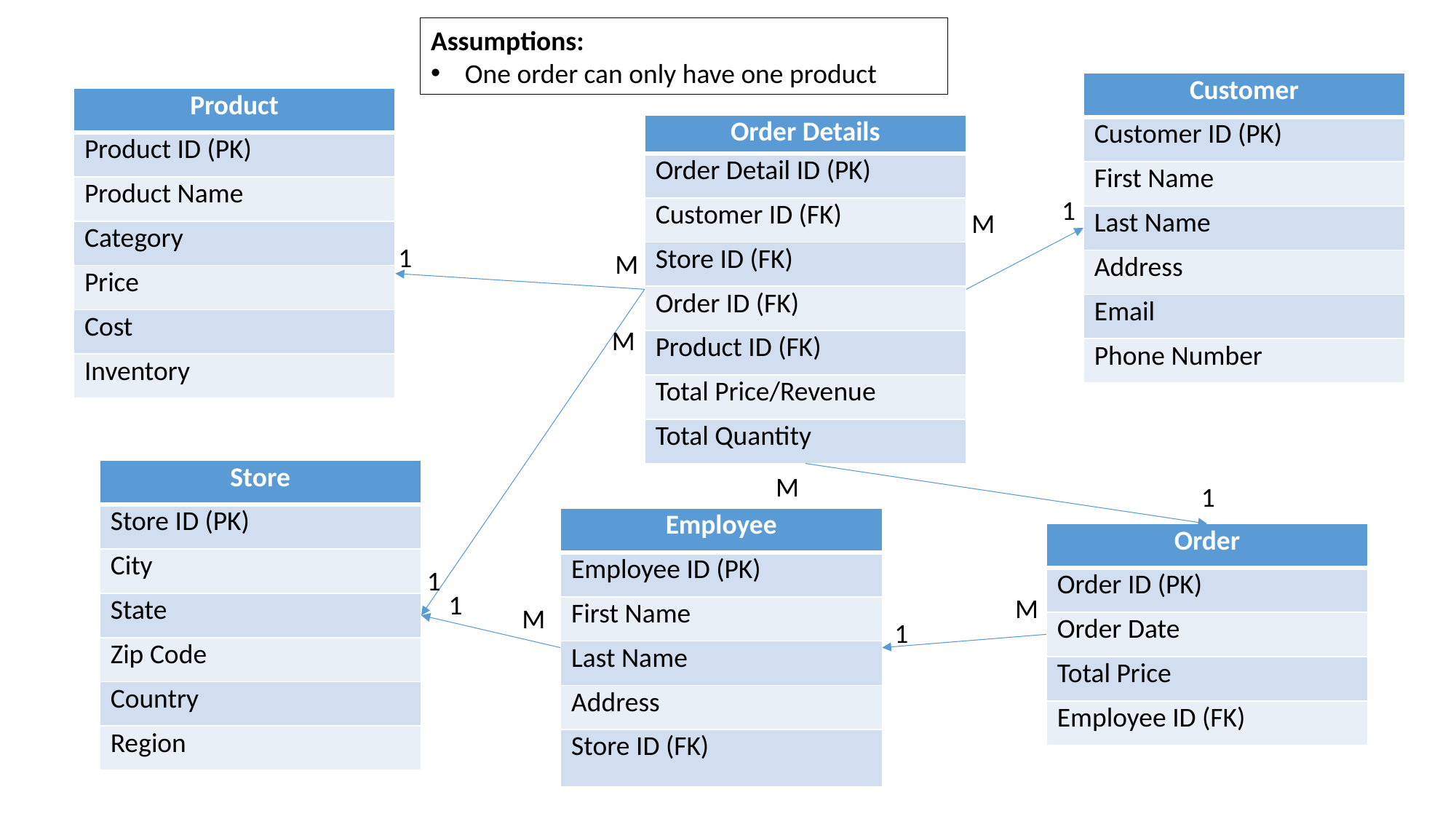

Assumptions:
One order can only have one product
| Customer |
| --- |
| Customer ID (PK) |
| First Name |
| Last Name |
| Address |
| Email |
| Phone Number |
| Product |
| --- |
| Product ID (PK) |
| Product Name |
| Category |
| Price |
| Cost |
| Inventory |
| Order Details |
| --- |
| Order Detail ID (PK) |
| Customer ID (FK) |
| Store ID (FK) |
| Order ID (FK) |
| Product ID (FK) |
| Total Price/Revenue |
| Total Quantity |
1
M
1
M
M
| Store |
| --- |
| Store ID (PK) |
| City |
| State |
| Zip Code |
| Country |
| Region |
M
1
| Employee |
| --- |
| Employee ID (PK) |
| First Name |
| Last Name |
| Address |
| Store ID (FK) |
| Order |
| --- |
| Order ID (PK) |
| Order Date |
| Total Price |
| Employee ID (FK) |
1
1
M
M
1